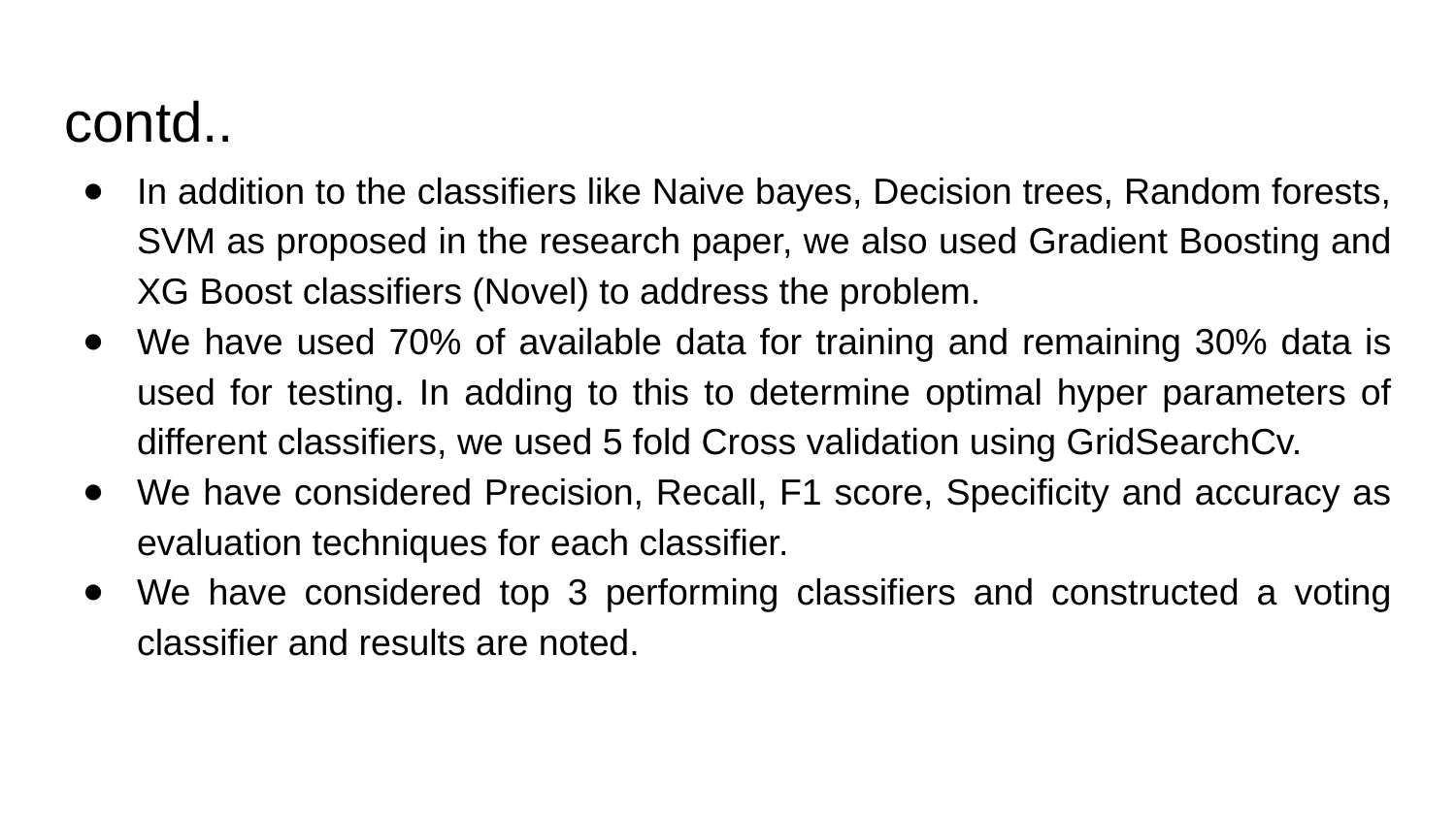

# contd..
In addition to the classifiers like Naive bayes, Decision trees, Random forests, SVM as proposed in the research paper, we also used Gradient Boosting and XG Boost classifiers (Novel) to address the problem.
We have used 70% of available data for training and remaining 30% data is used for testing. In adding to this to determine optimal hyper parameters of different classifiers, we used 5 fold Cross validation using GridSearchCv.
We have considered Precision, Recall, F1 score, Specificity and accuracy as evaluation techniques for each classifier.
We have considered top 3 performing classifiers and constructed a voting classifier and results are noted.